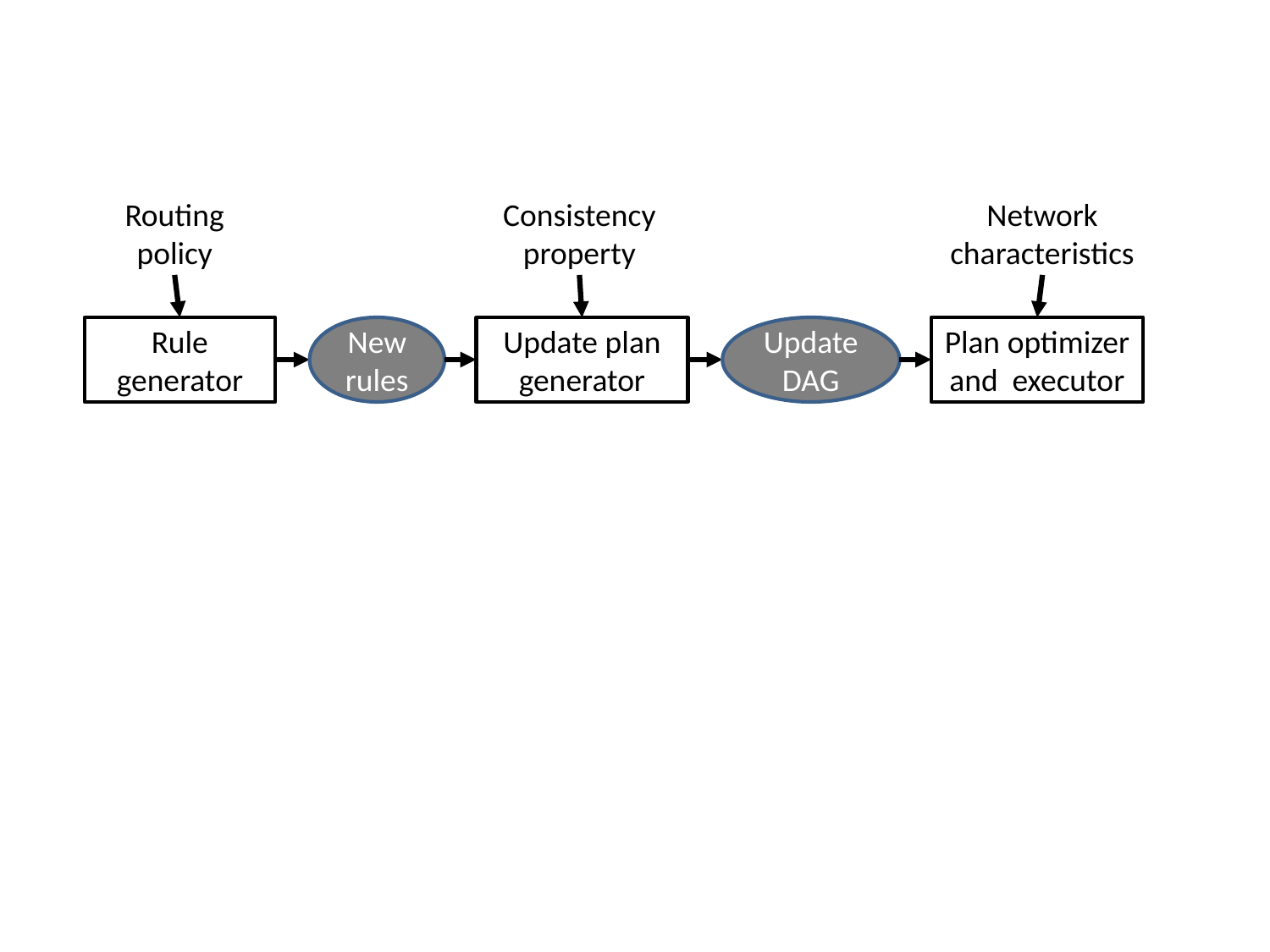

Routing policy
Consistency property
Network characteristics
Rule generator
New rules
Update plan generator
Update DAG
Plan optimizer and  executor